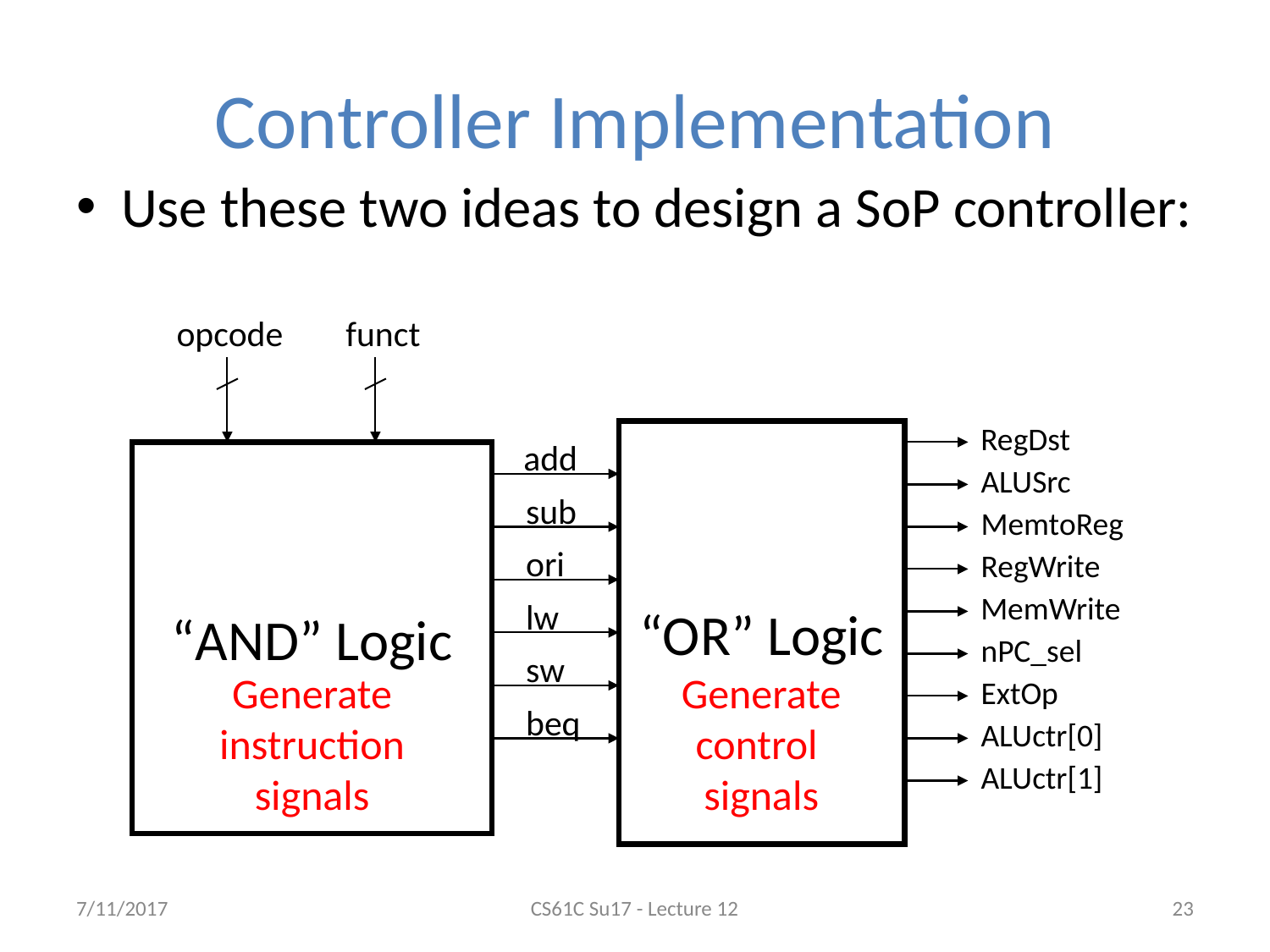

# Controller Implementation
  Use these two ideas to design a SoP controller:
opcode
funct
RegDst
“OR” Logic
add
“AND” Logic
ALUSrc
sub
MemtoReg
ori
RegWrite
MemWrite
lw
nPC_sel
sw
ExtOp
beq
ALUctr[0]
ALUctr[1]
Generate instruction
signals
Generate control
signals
7/11/2017
CS61C Su17 - Lecture 12
23